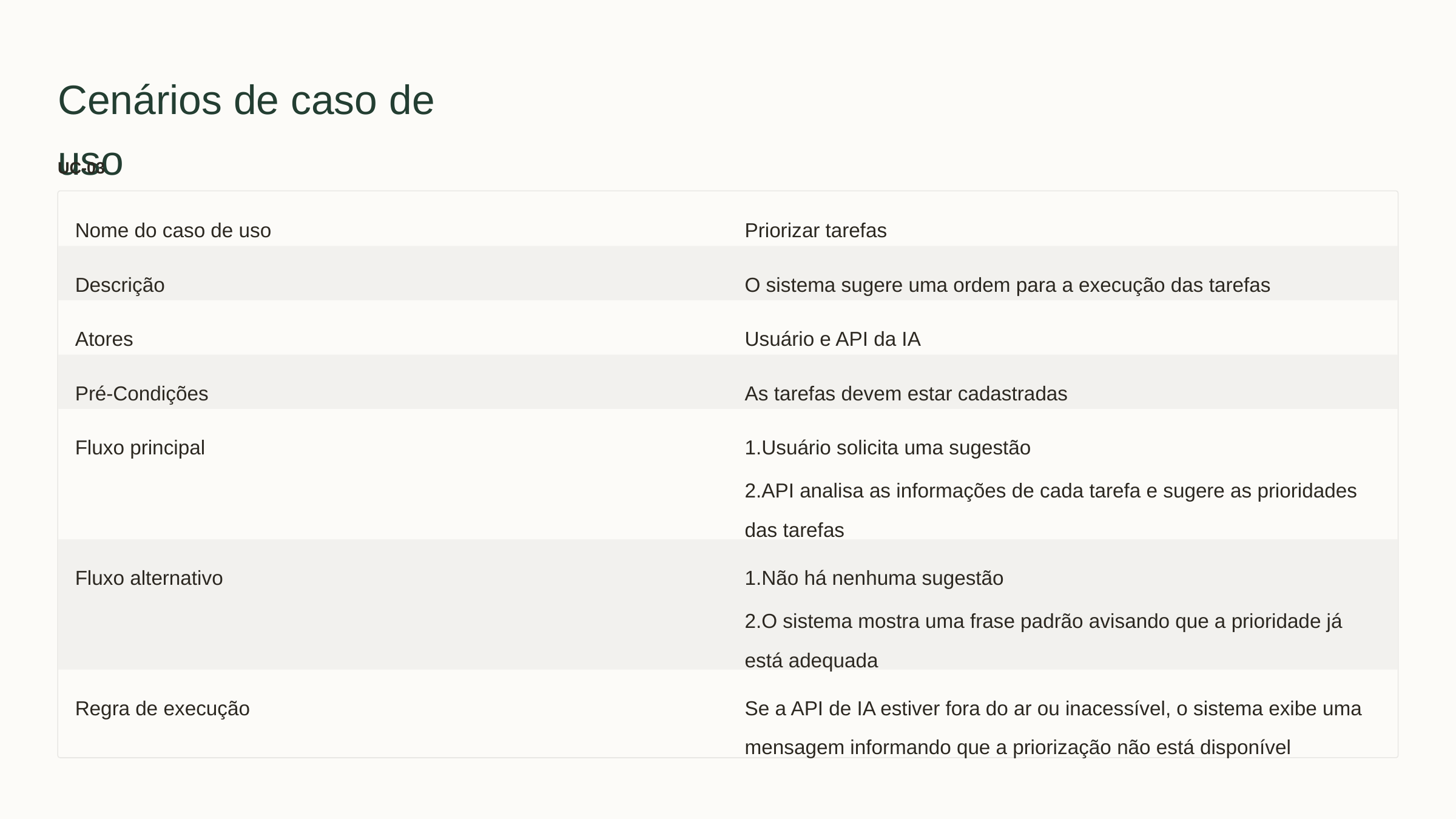

Cenários de caso de uso
UC-03

Nome do caso de uso
Priorizar tarefas

Descrição
O sistema sugere uma ordem para a execução das tarefas

Atores
Usuário e API da IA

Pré-Condições
As tarefas devem estar cadastradas

Fluxo principal
1.Usuário solicita uma sugestão
2.API analisa as informações de cada tarefa e sugere as prioridades das tarefas

Fluxo alternativo
1.Não há nenhuma sugestão
2.O sistema mostra uma frase padrão avisando que a prioridade já está adequada

Regra de execução
Se a API de IA estiver fora do ar ou inacessível, o sistema exibe uma mensagem informando que a priorização não está disponível